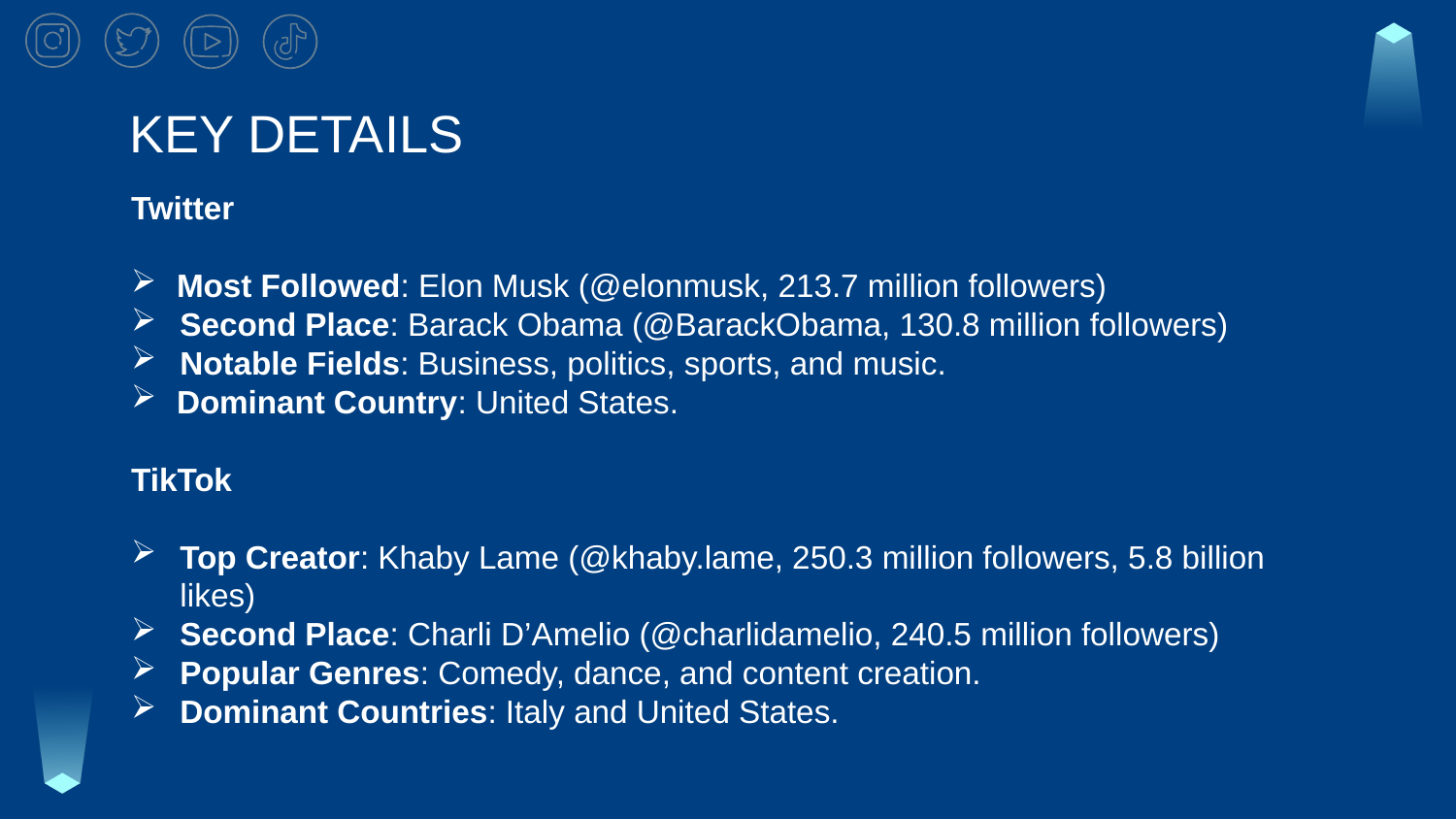

# KEY DETAILS
Twitter

Most Followed: Elon Musk (@elonmusk, 213.7 million followers)
Second Place: Barack Obama (@BarackObama, 130.8 million followers)
Notable Fields: Business, politics, sports, and music.
Dominant Country: United States.

TikTok

Top Creator: Khaby Lame (@khaby.lame, 250.3 million followers, 5.8 billion likes)
Second Place: Charli D’Amelio (@charlidamelio, 240.5 million followers)
Popular Genres: Comedy, dance, and content creation.
Dominant Countries: Italy and United States.